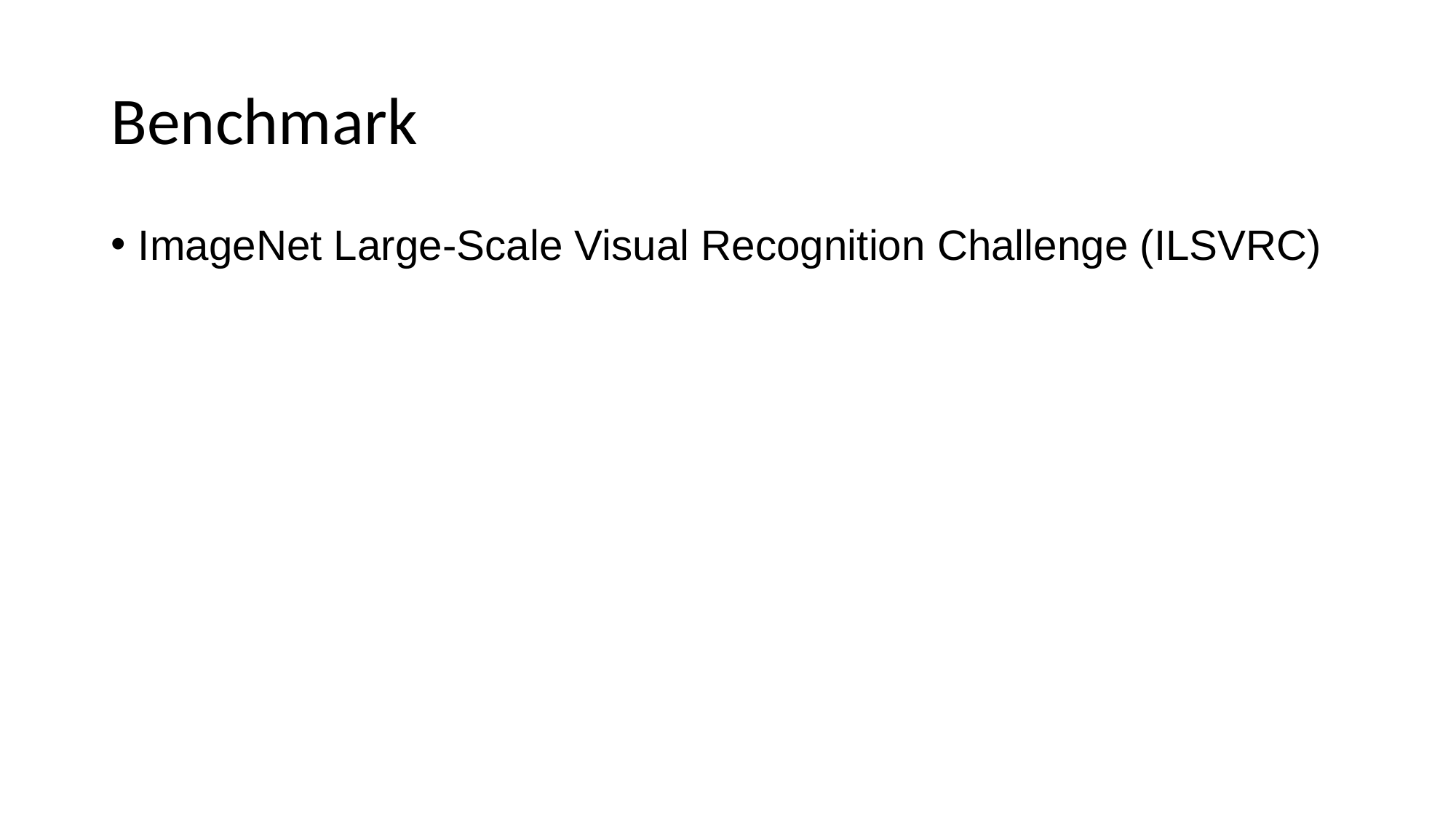

# Benchmark
ImageNet Large-Scale Visual Recognition Challenge (ILSVRC)